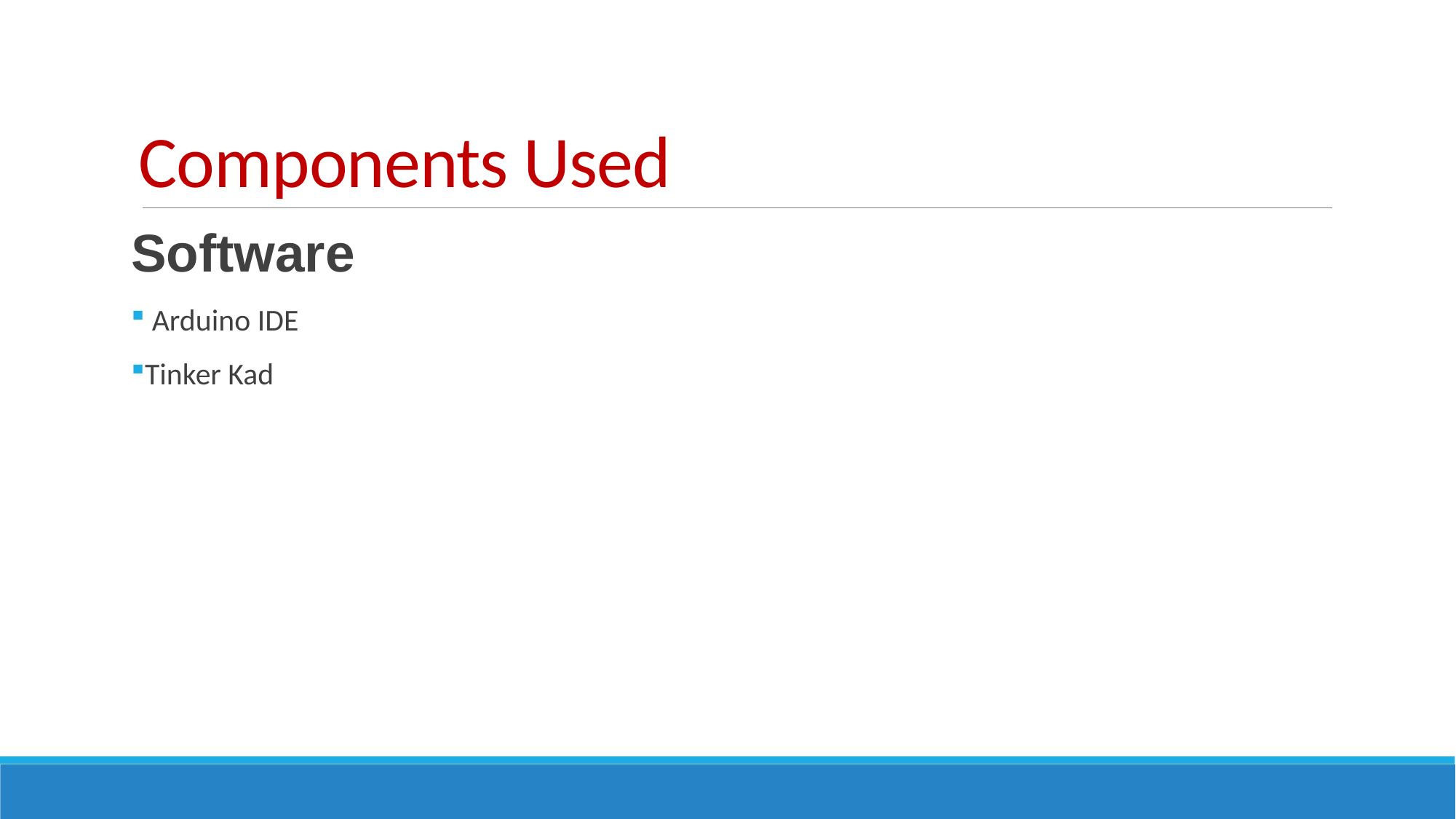

# Components Used
Software
 Arduino IDE
Tinker Kad